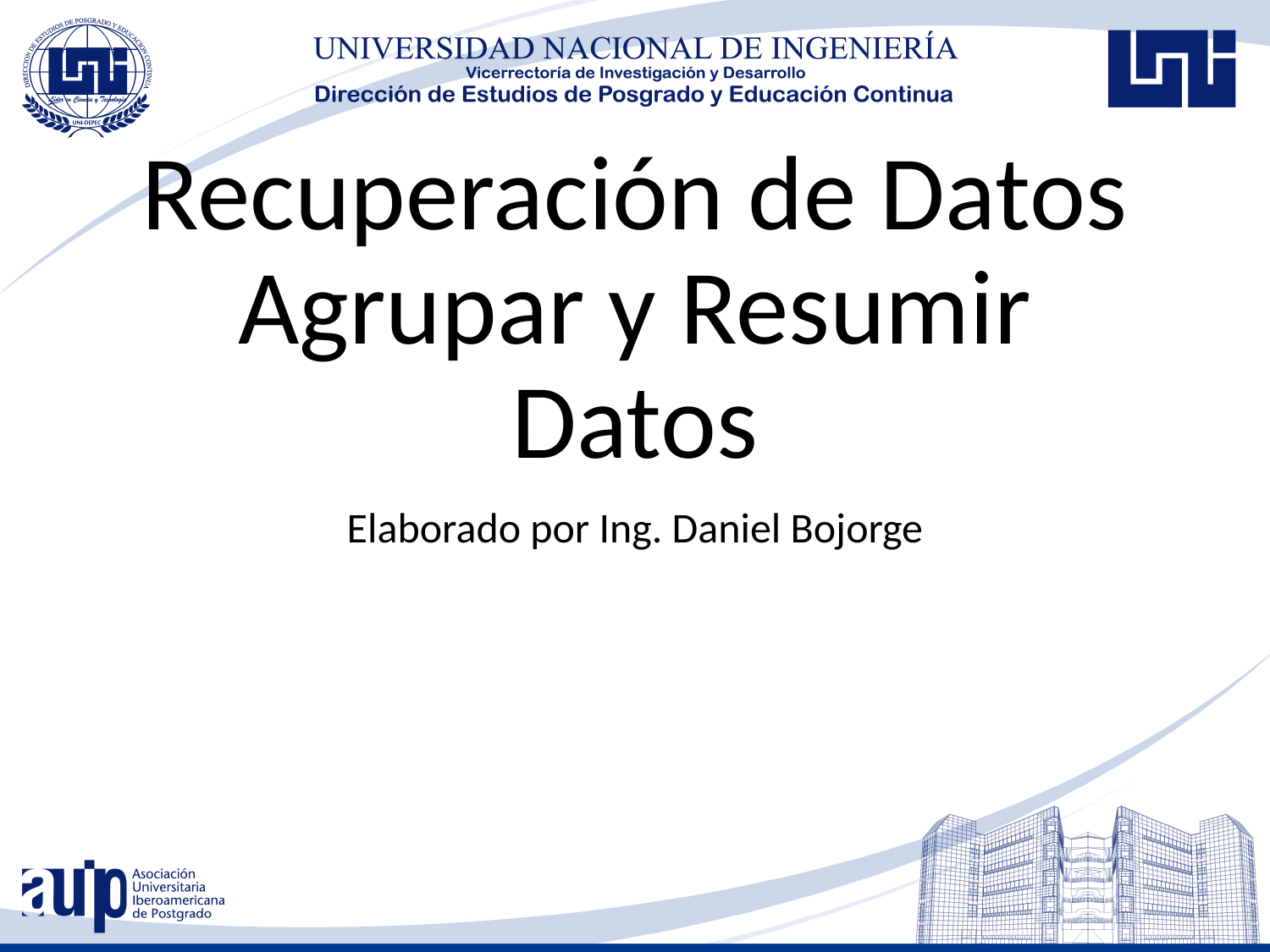

# Recuperación de Datos Agrupar y Resumir Datos
Elaborado por Ing. Daniel Bojorge